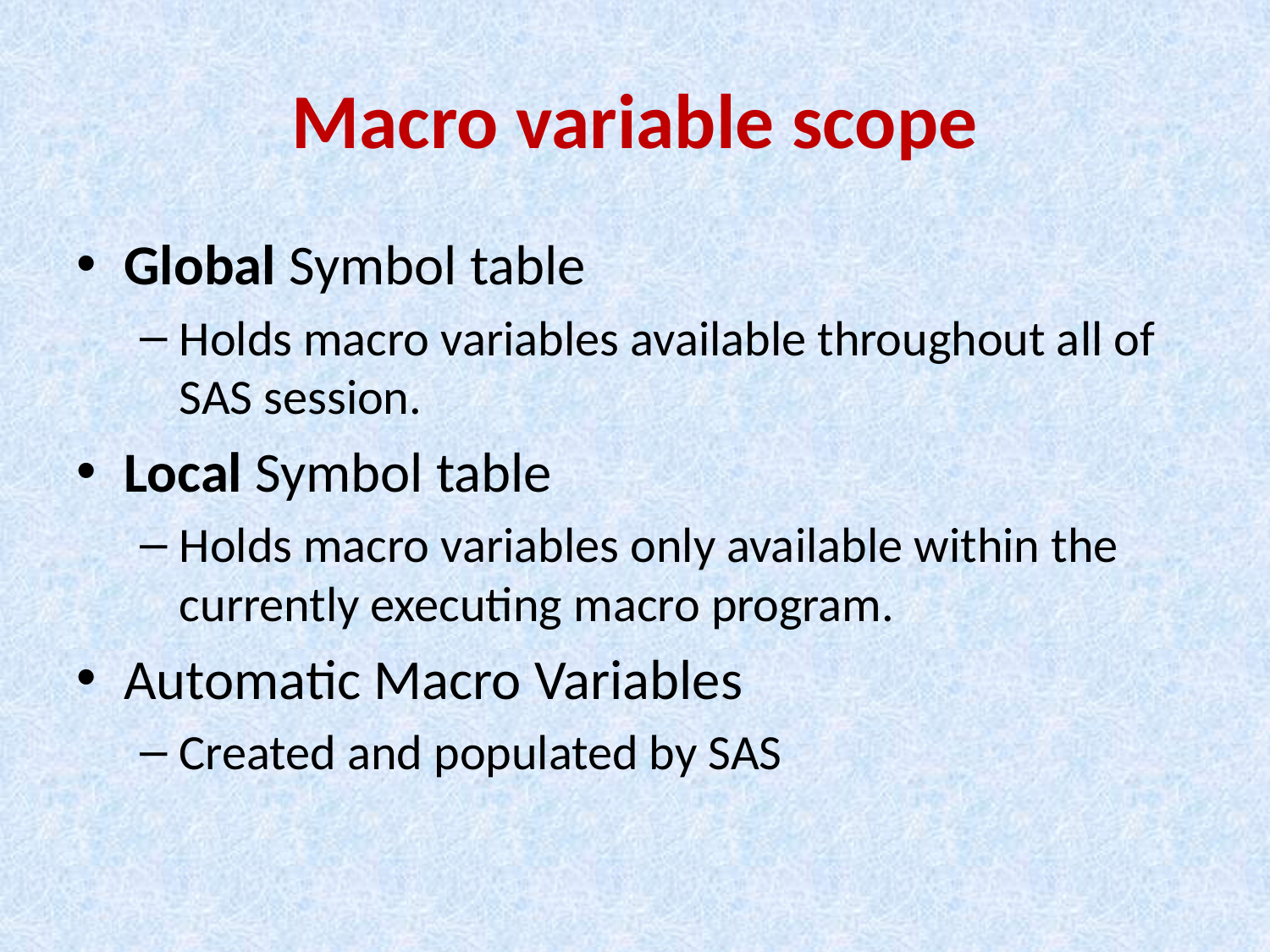

# Macro variable scope
Global Symbol table
Holds macro variables available throughout all of SAS session.
Local Symbol table
Holds macro variables only available within the currently executing macro program.
Automatic Macro Variables
Created and populated by SAS